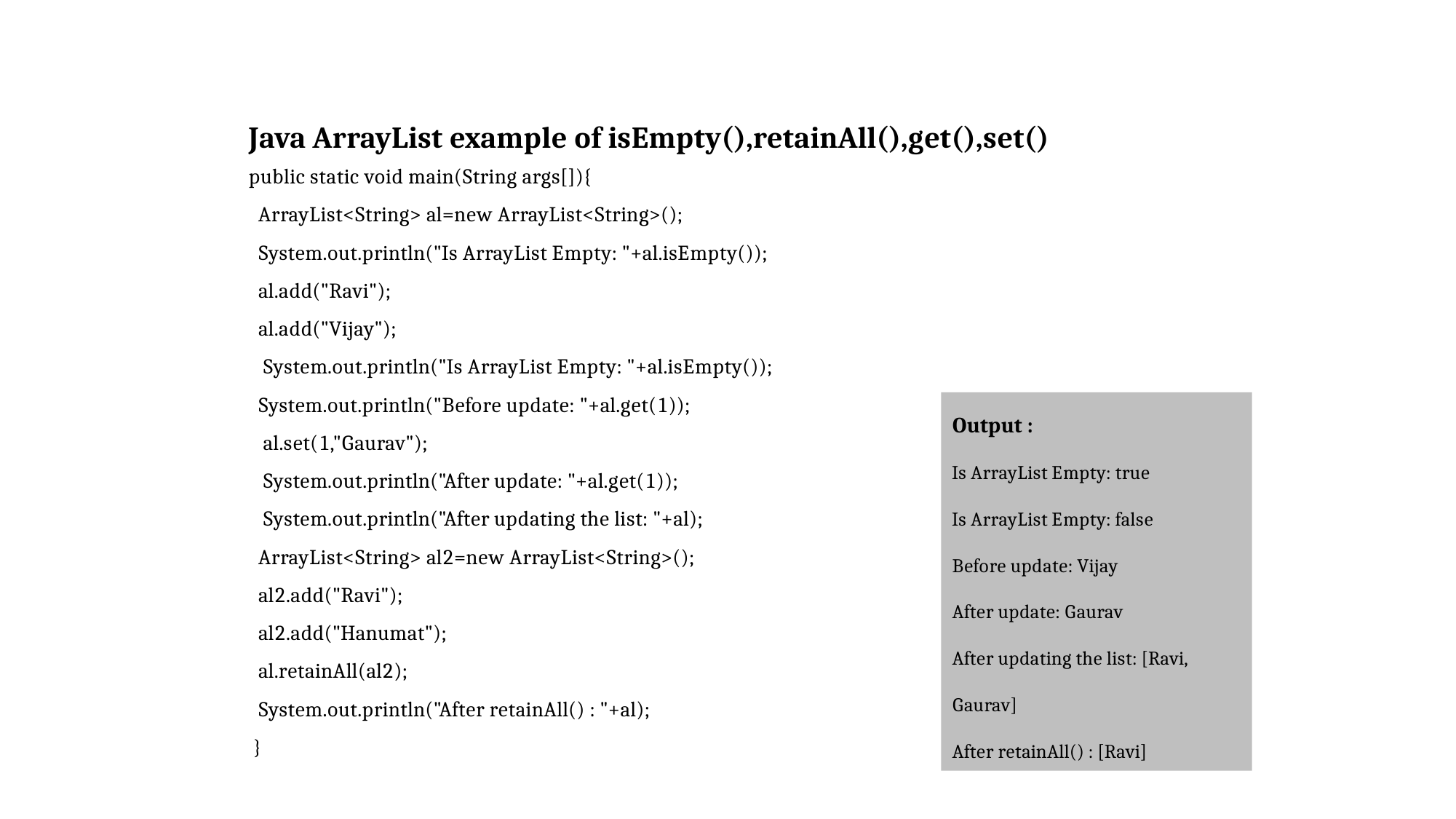

# Java ArrayList example of isEmpty(),retainAll(),get(),set()
public static void main(String args[]){
  ArrayList<String> al=new ArrayList<String>();
  System.out.println("Is ArrayList Empty: "+al.isEmpty());
  al.add("Ravi");
  al.add("Vijay");
   System.out.println("Is ArrayList Empty: "+al.isEmpty());
  System.out.println("Before update: "+al.get(1));
   al.set(1,"Gaurav");
   System.out.println("After update: "+al.get(1));
   System.out.println("After updating the list: "+al);
  ArrayList<String> al2=new ArrayList<String>();
  al2.add("Ravi");
  al2.add("Hanumat");
  al.retainAll(al2);
  System.out.println("After retainAll() : "+al);
 }
Output :
Is ArrayList Empty: true
Is ArrayList Empty: false
Before update: Vijay
After update: Gaurav
After updating the list: [Ravi, Gaurav]
After retainAll() : [Ravi]